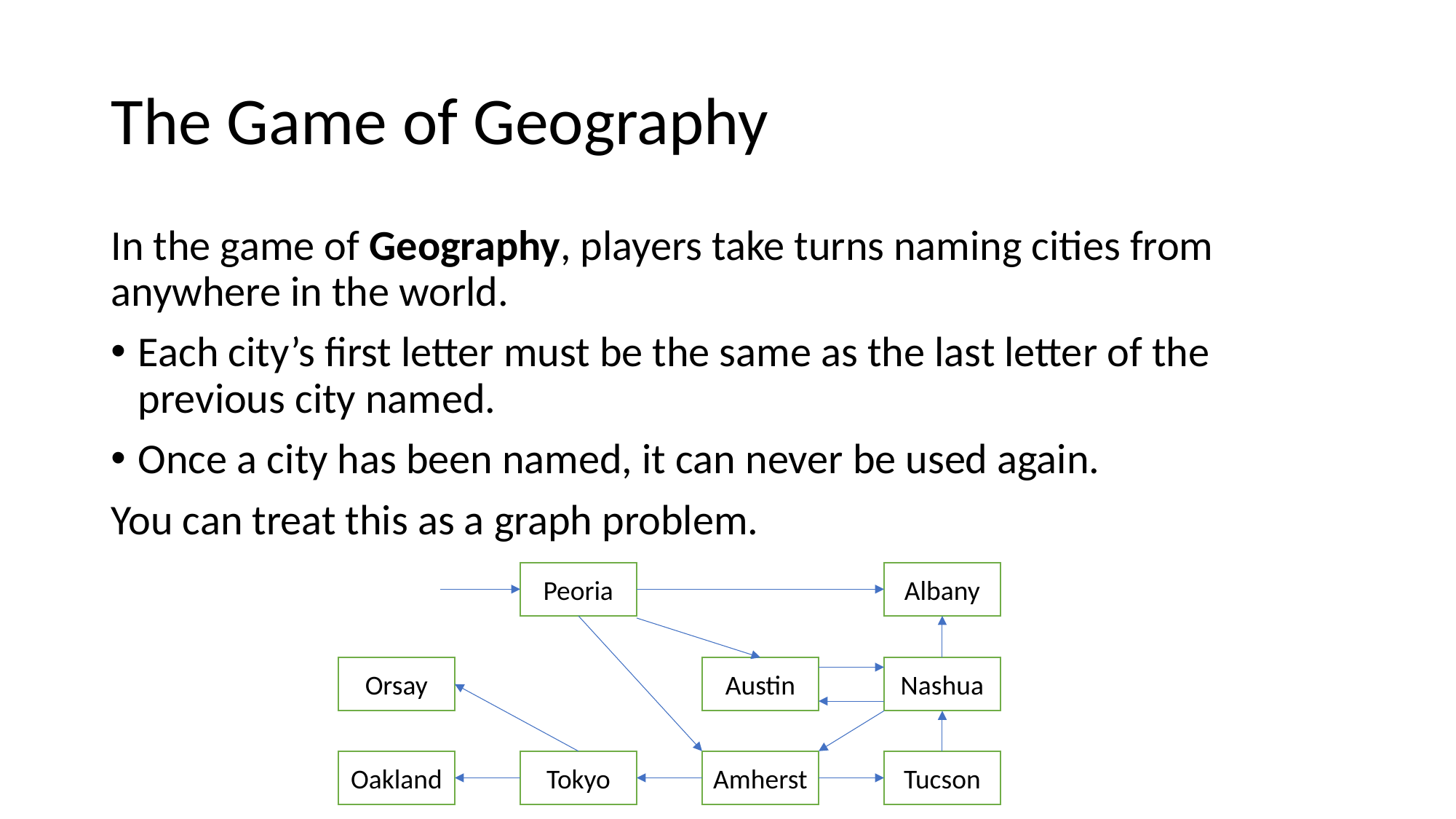

# The Game of Geography
In the game of Geography, players take turns naming cities from anywhere in the world.
Each city’s first letter must be the same as the last letter of the previous city named.
Once a city has been named, it can never be used again.
You can treat this as a graph problem.
Peoria
Albany
Orsay
Austin
Nashua
Oakland
Tokyo
Amherst
Tucson